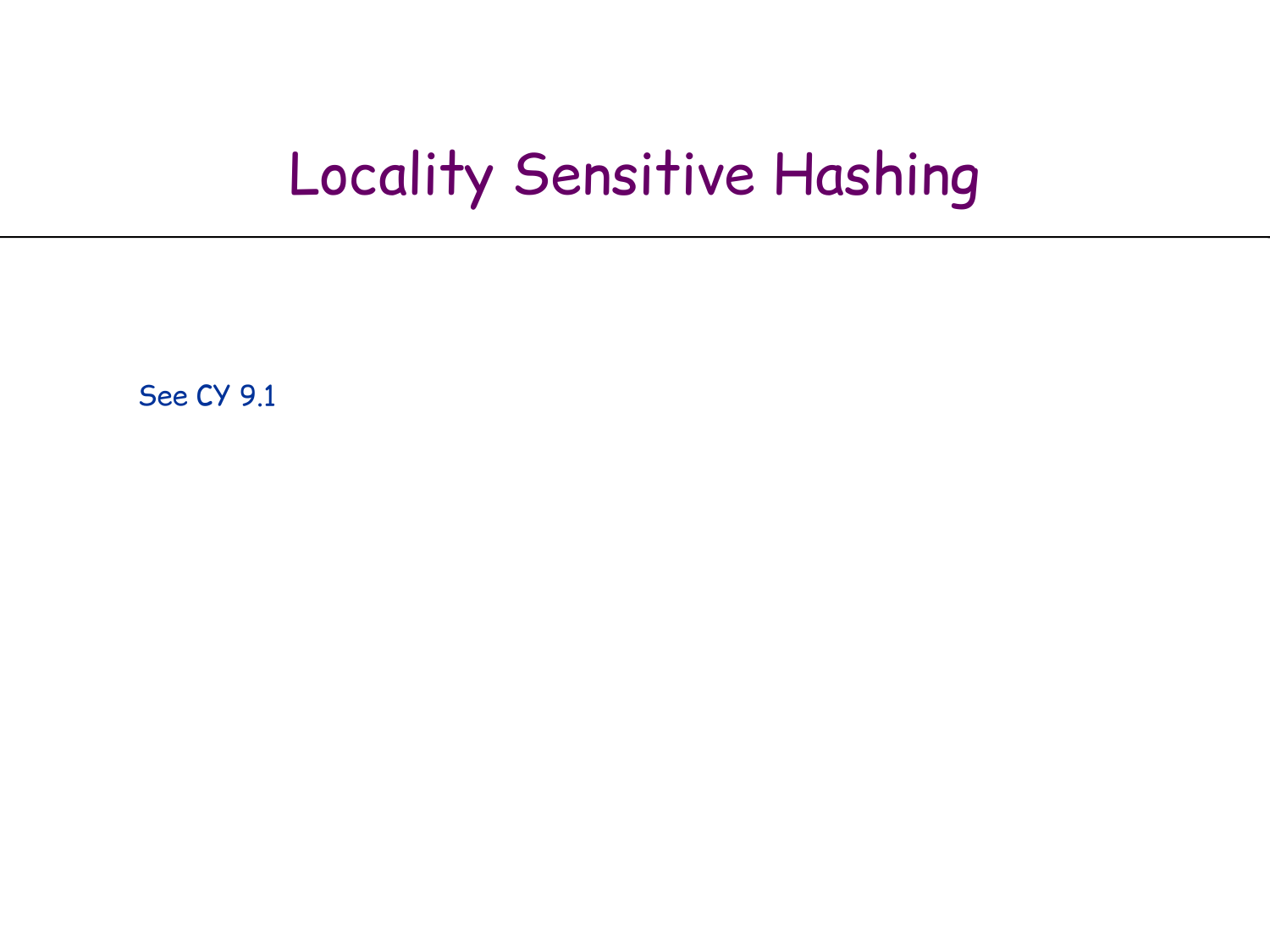

# Locality Sensitive Hashing
See CY 9.1